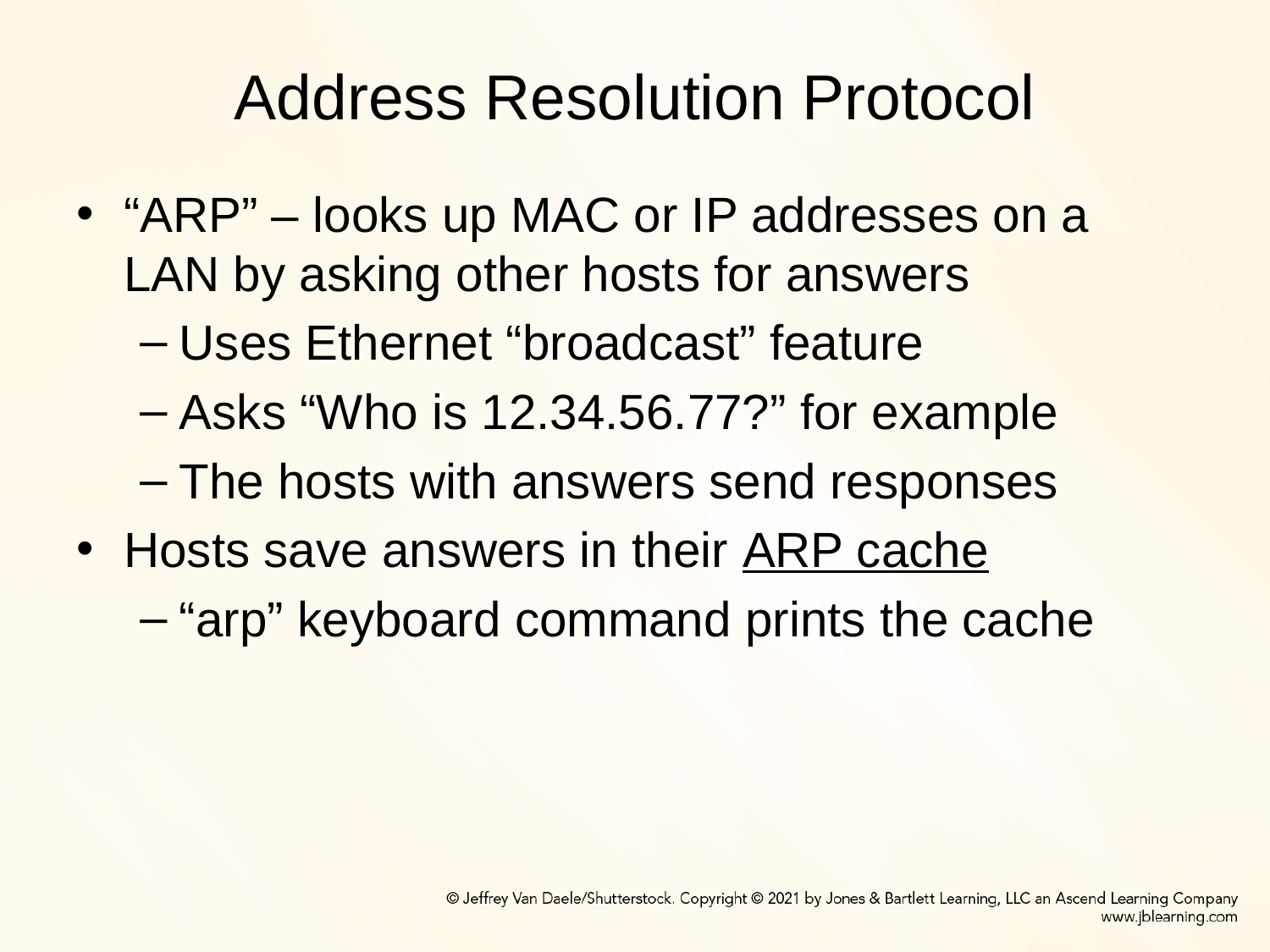

# Address Resolution Protocol
“ARP” – looks up MAC or IP addresses on a LAN by asking other hosts for answers
Uses Ethernet “broadcast” feature
Asks “Who is 12.34.56.77?” for example
The hosts with answers send responses
Hosts save answers in their ARP cache
“arp” keyboard command prints the cache